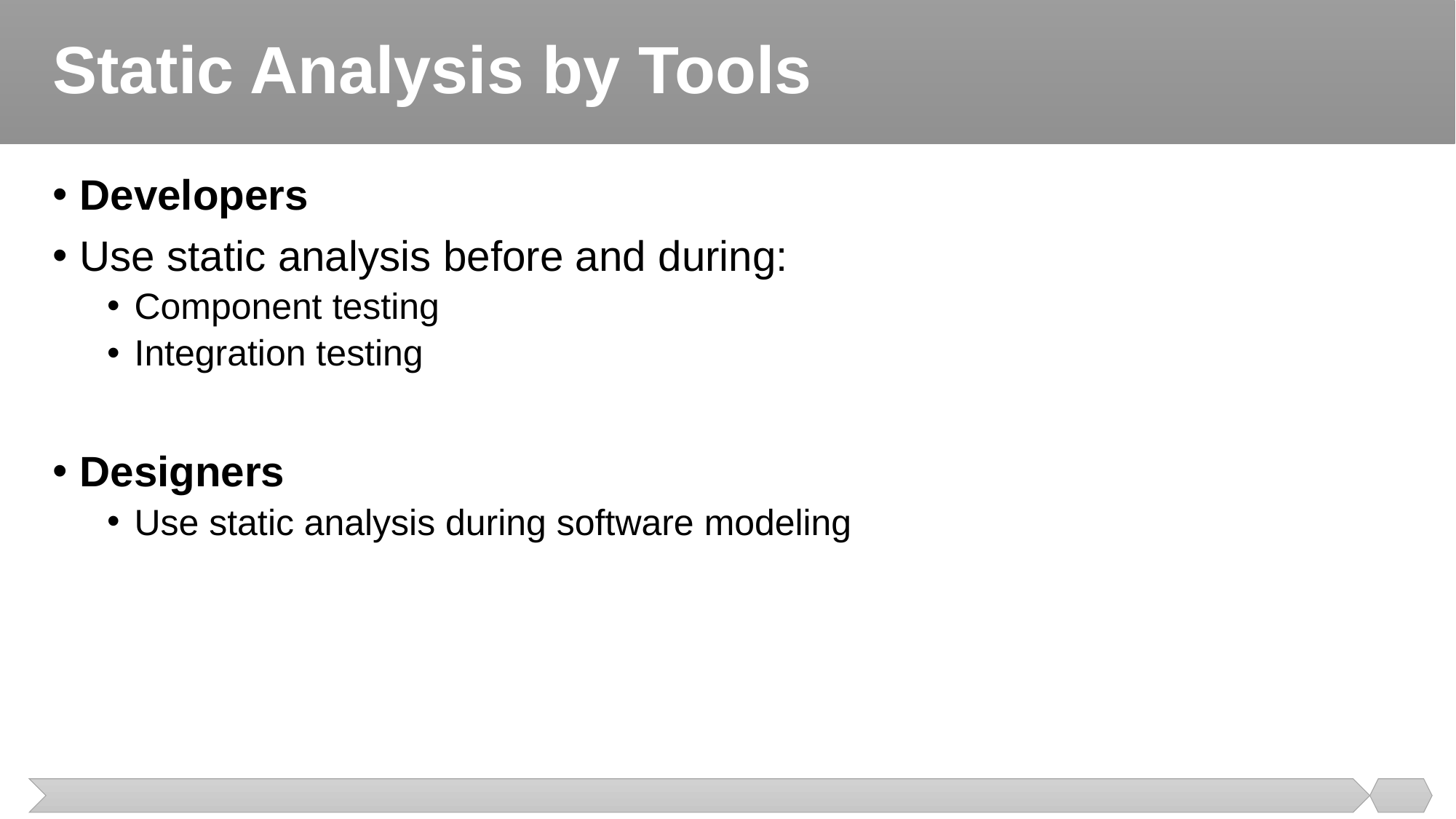

# Static Analysis by Tools
Developers
Use static analysis before and during:
Component testing
Integration testing

Designers
Use static analysis during software modeling